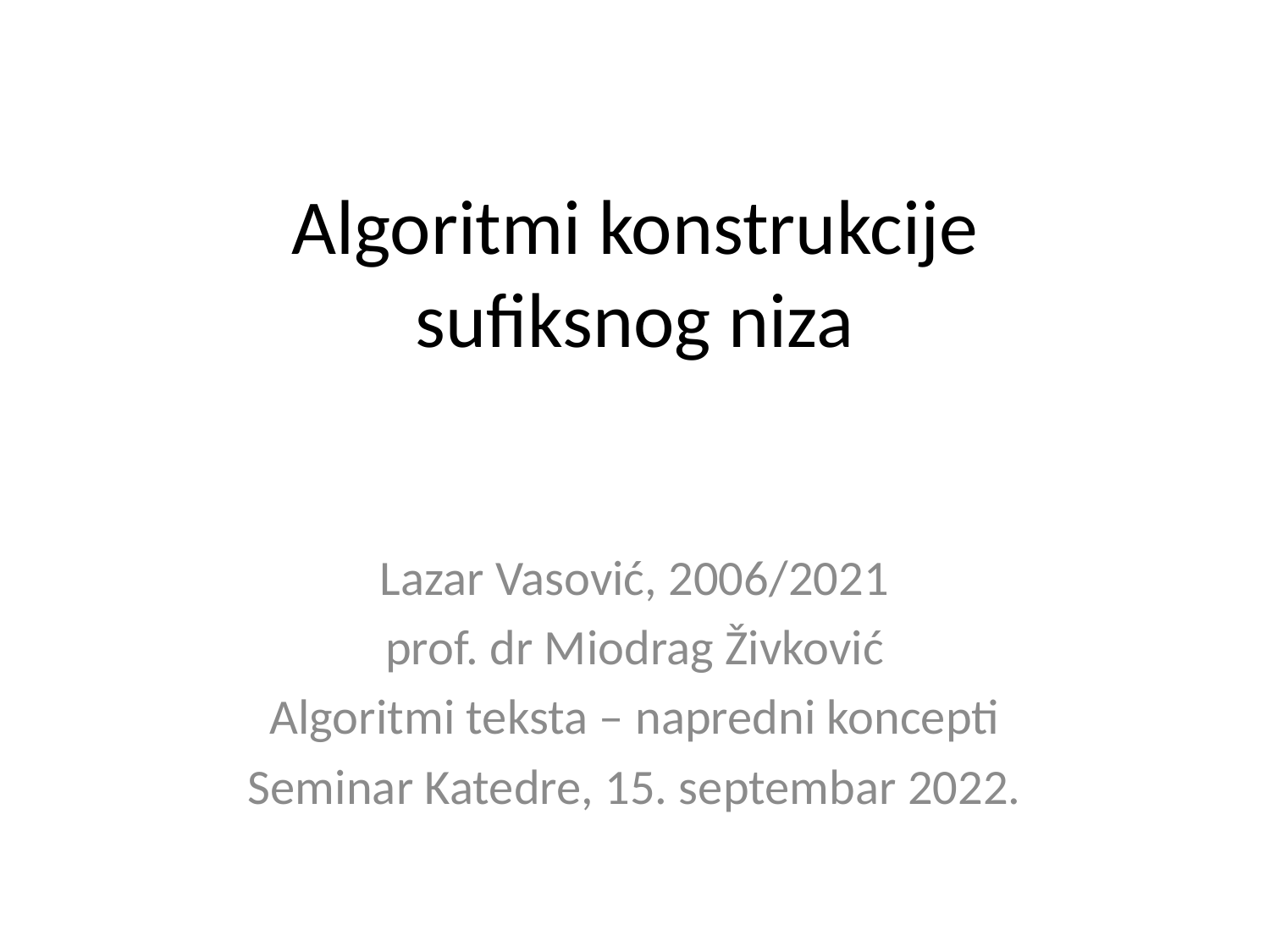

# Algoritmi konstrukcije sufiksnog niza
Lazar Vasović, 2006/2021
prof. dr Miodrag Živković
Algoritmi teksta – napredni koncepti
Seminar Katedre, 15. septembar 2022.